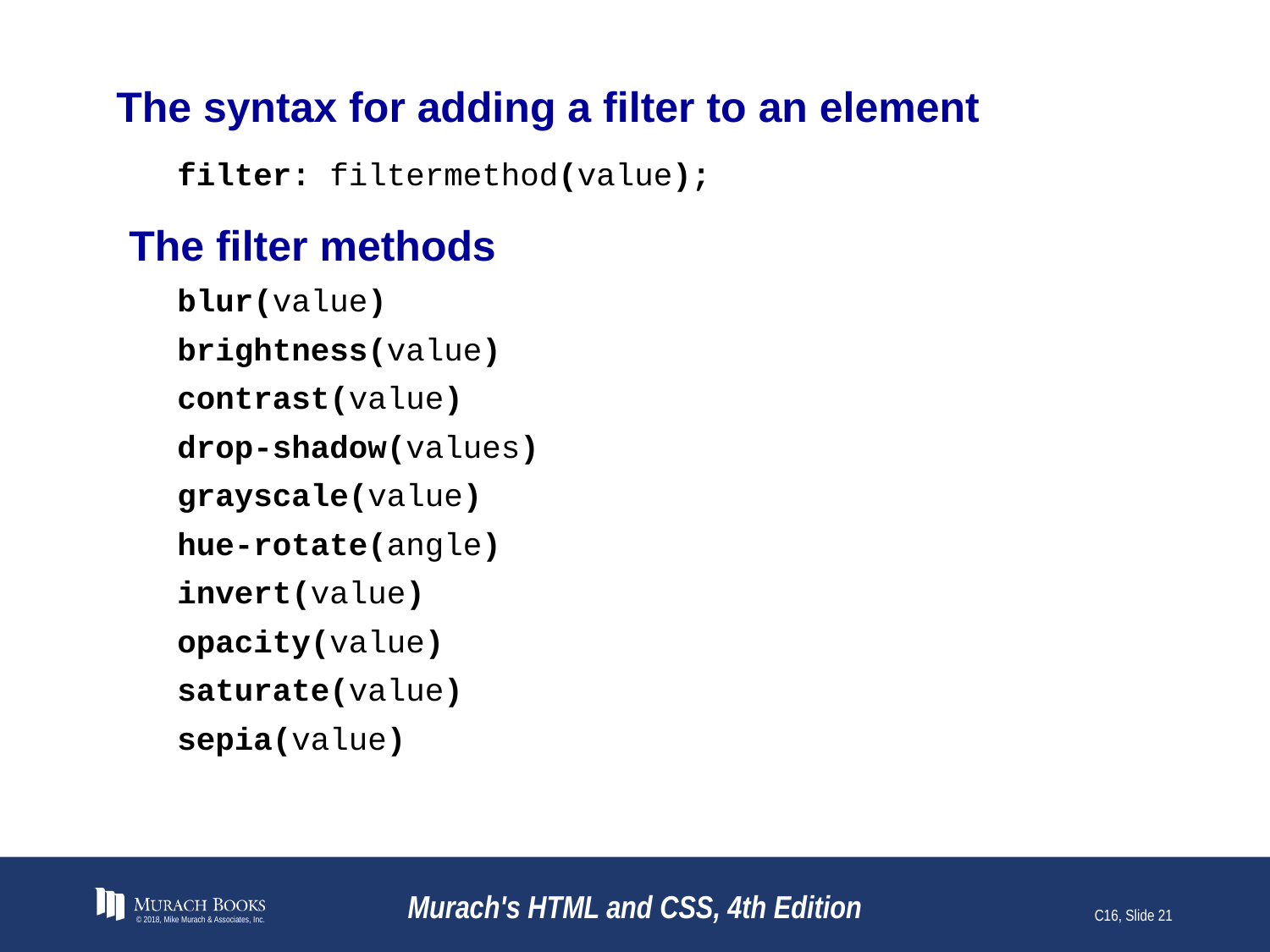

# The syntax for adding a filter to an element
filter: filtermethod(value);
The filter methods
blur(value)
brightness(value)
contrast(value)
drop-shadow(values)
grayscale(value)
hue-rotate(angle)
invert(value)
opacity(value)
saturate(value)
sepia(value)

© 2018, Mike Murach & Associates, Inc.
Murach's HTML and CSS, 4th Edition

C16, Slide 21